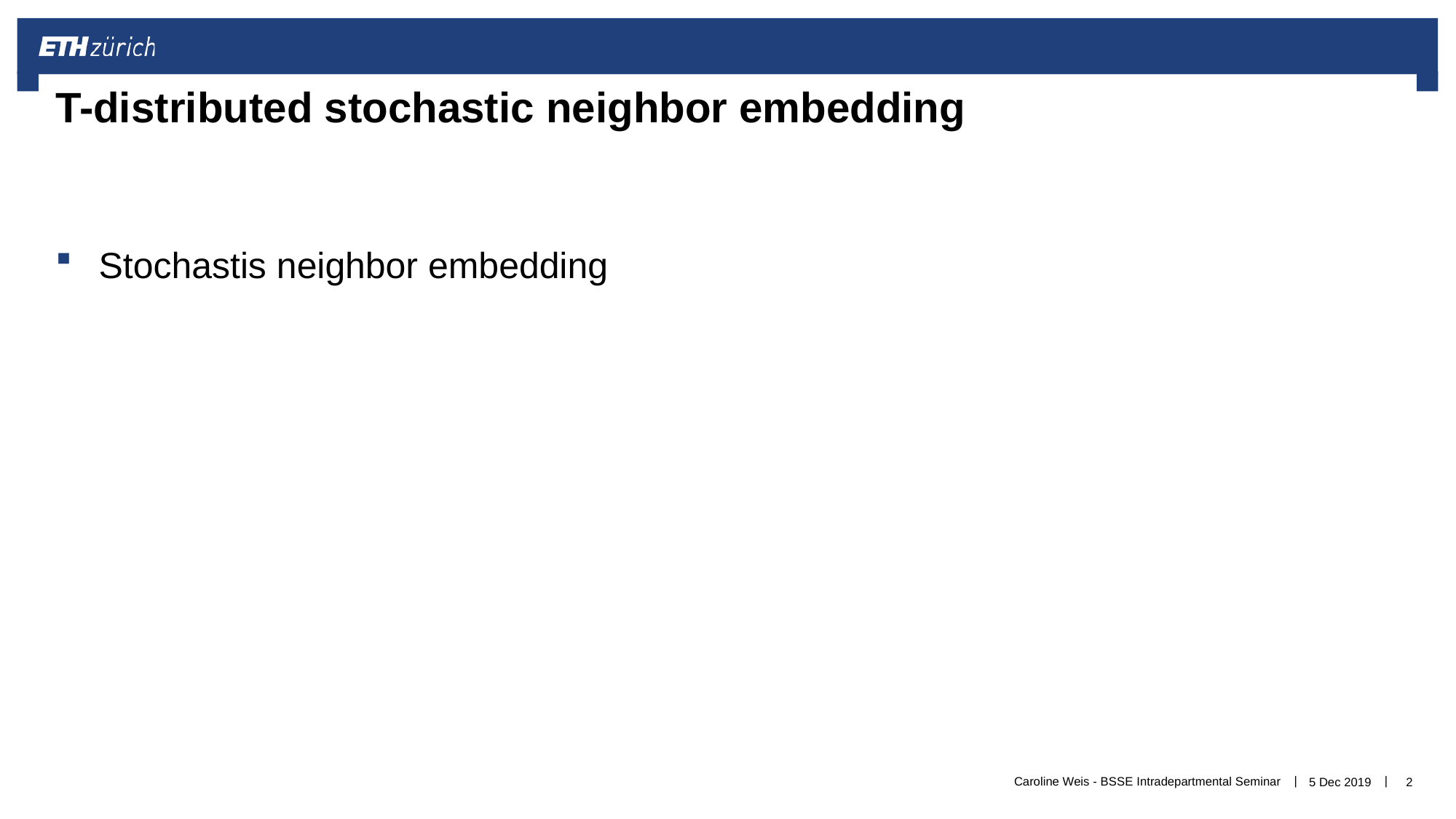

# T-distributed stochastic neighbor embedding
Stochastis neighbor embedding
Caroline Weis - BSSE Intradepartmental Seminar
5 Dec 2019
2